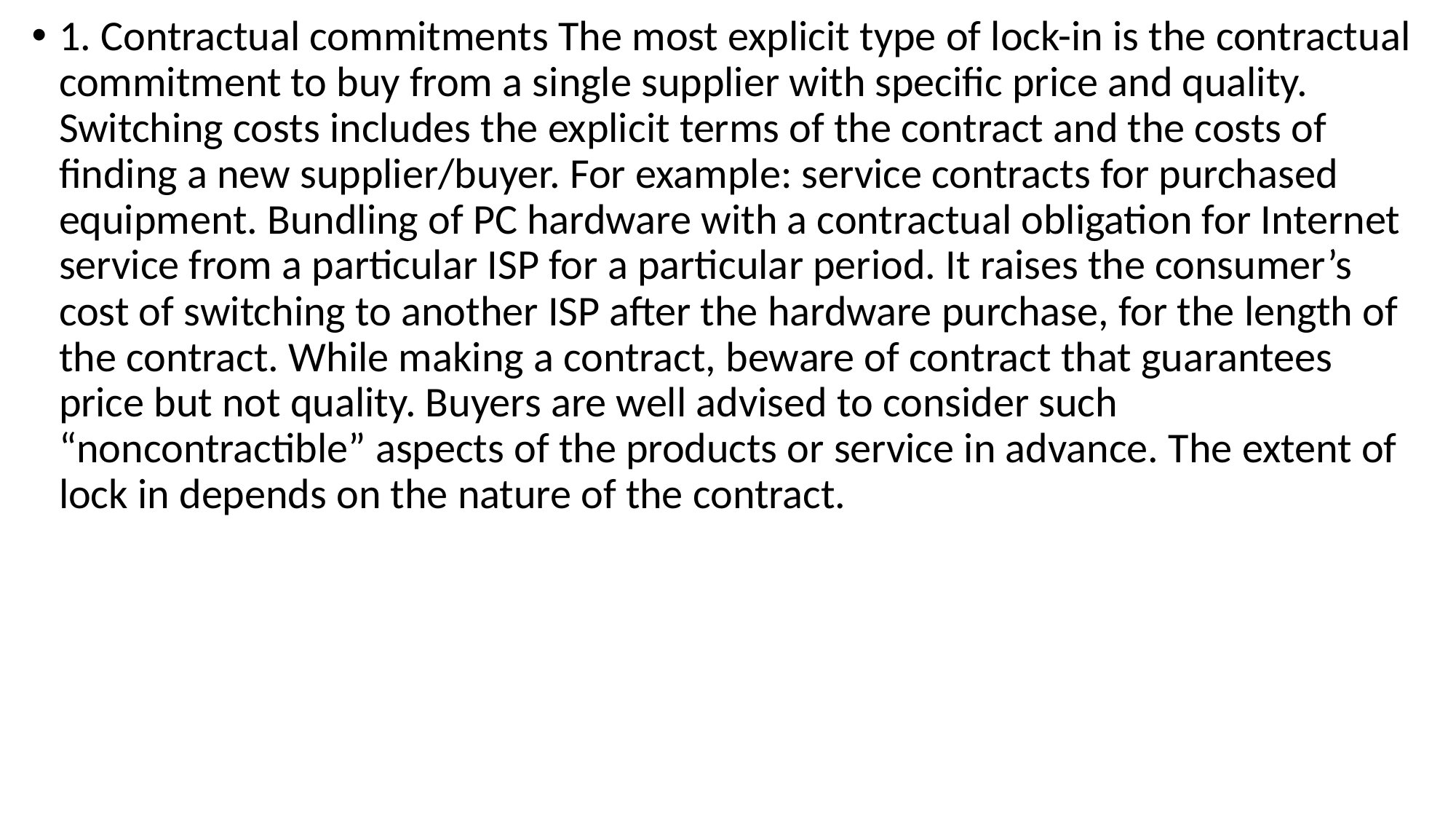

1. Contractual commitments The most explicit type of lock-in is the contractual commitment to buy from a single supplier with specific price and quality. Switching costs includes the explicit terms of the contract and the costs of finding a new supplier/buyer. For example: service contracts for purchased equipment. Bundling of PC hardware with a contractual obligation for Internet service from a particular ISP for a particular period. It raises the consumer’s cost of switching to another ISP after the hardware purchase, for the length of the contract. While making a contract, beware of contract that guarantees price but not quality. Buyers are well advised to consider such “noncontractible” aspects of the products or service in advance. The extent of lock in depends on the nature of the contract.